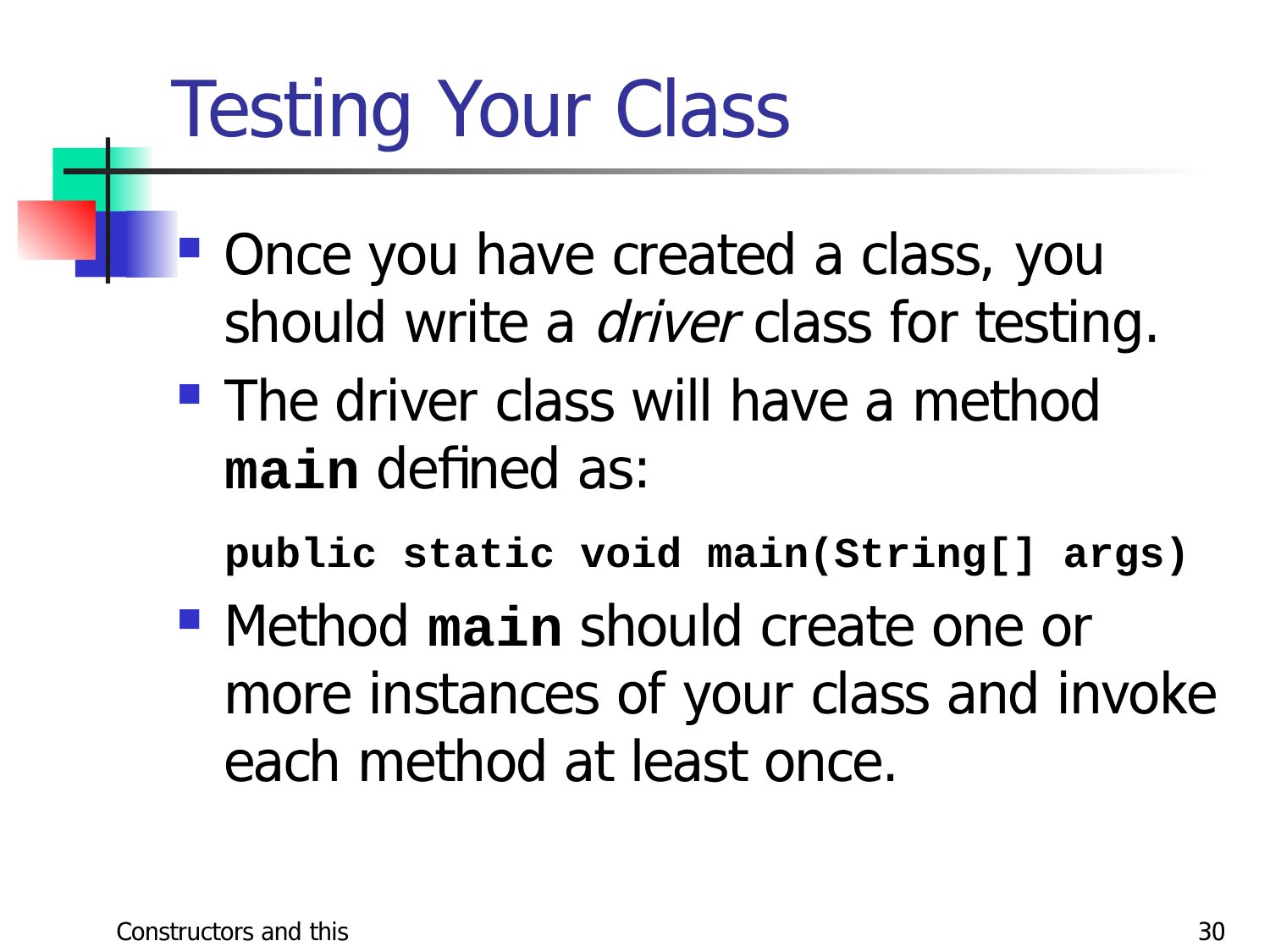

# Testing Your Class
Once you have created a class, you should write a driver class for testing.
The driver class will have a method main defined as:
	public static void main(String[] args)
Method main should create one or more instances of your class and invoke each method at least once.
Constructors and this
30